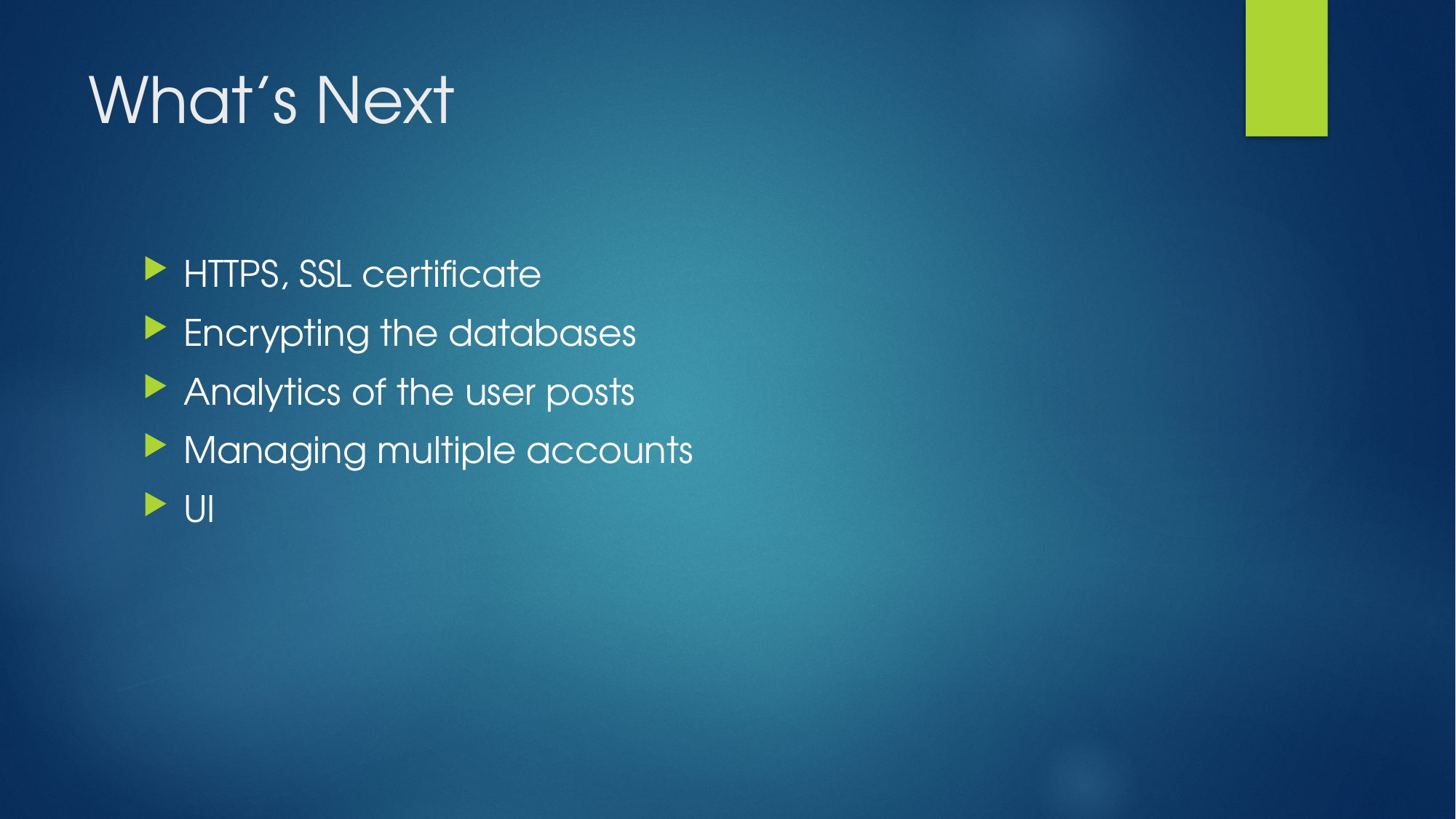

# What’s Next
HTTPS, SSL certificate
Encrypting the databases
Analytics of the user posts
Managing multiple accounts
UI